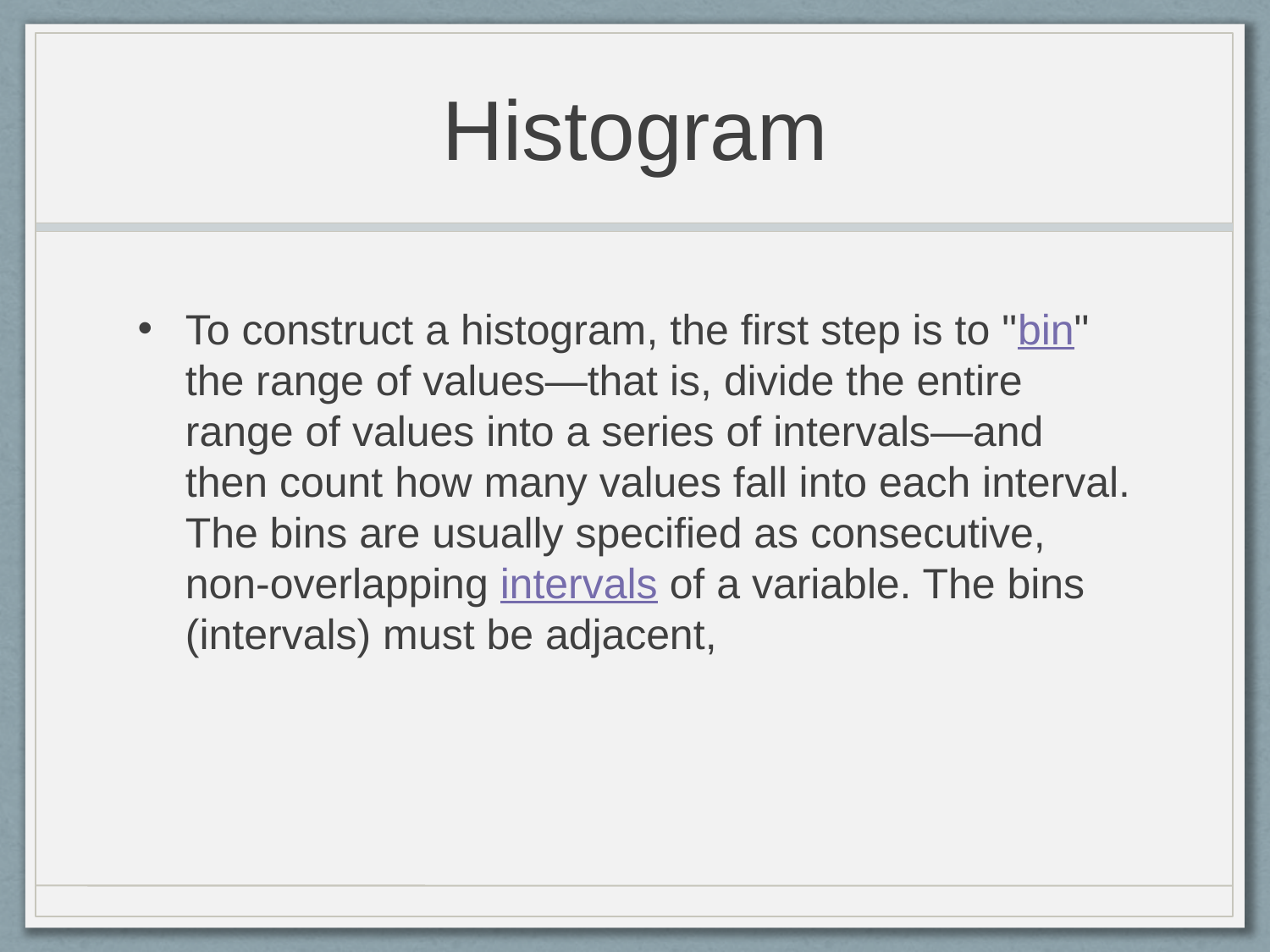

# Histogram
To construct a histogram, the first step is to "bin" the range of values—that is, divide the entire range of values into a series of intervals—and then count how many values fall into each interval. The bins are usually specified as consecutive, non-overlapping intervals of a variable. The bins (intervals) must be adjacent,